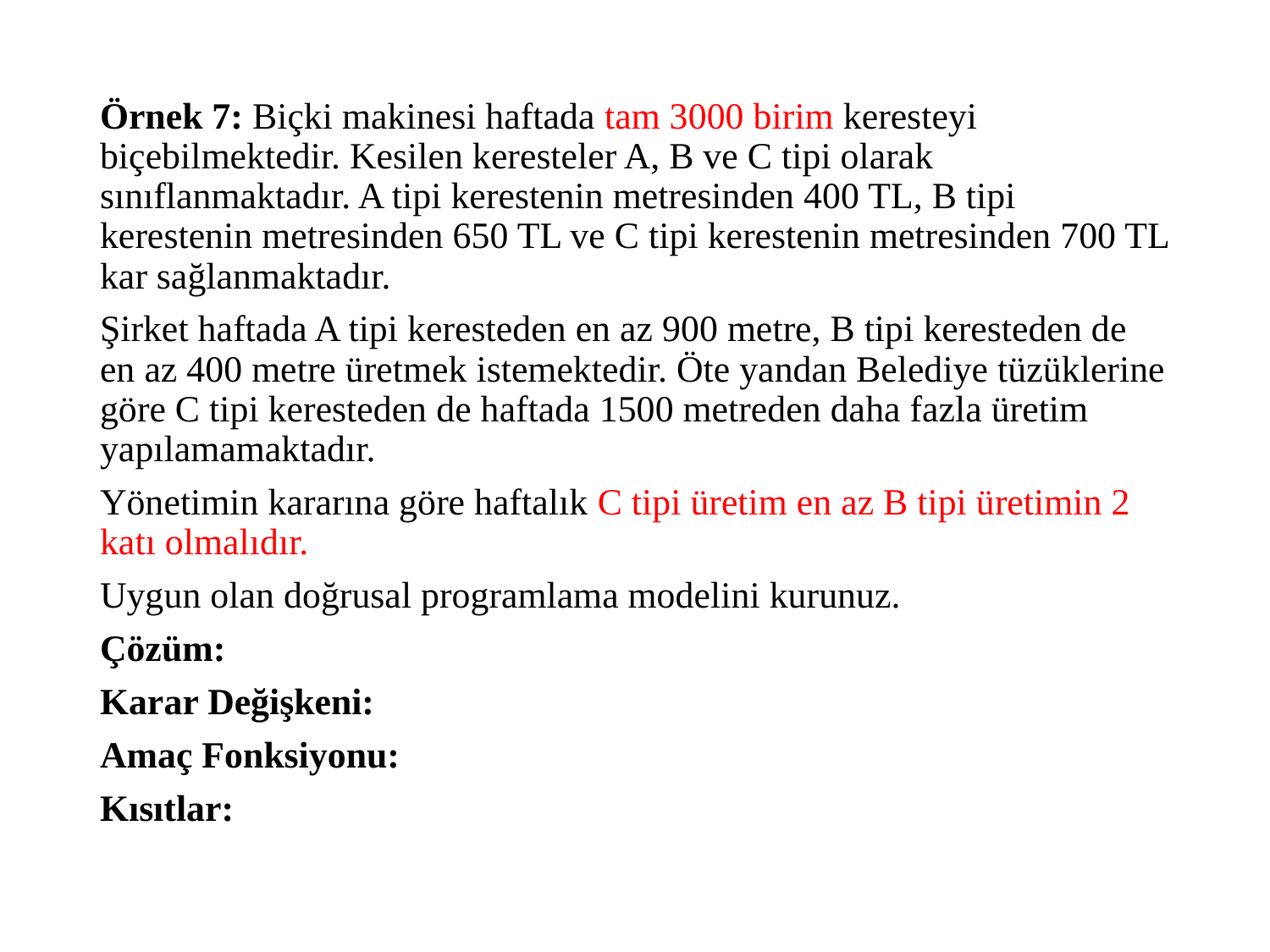

Örnek 7: Biçki makinesi haftada tam 3000 birim keresteyi biçebilmektedir. Kesilen keresteler A, B ve C tipi olarak sınıflanmaktadır. A tipi kerestenin metresinden 400 TL, B tipi kerestenin metresinden 650 TL ve C tipi kerestenin metresinden 700 TL kar sağlanmaktadır.
Şirket haftada A tipi keresteden en az 900 metre, B tipi keresteden de en az 400 metre üretmek istemektedir. Öte yandan Belediye tüzüklerine göre C tipi keresteden de haftada 1500 metreden daha fazla üretim yapılamamaktadır.
Yönetimin kararına göre haftalık C tipi üretim en az B tipi üretimin 2 katı olmalıdır.
Uygun olan doğrusal programlama modelini kurunuz.
Çözüm:
Karar Değişkeni:
Amaç Fonksiyonu:
Kısıtlar: